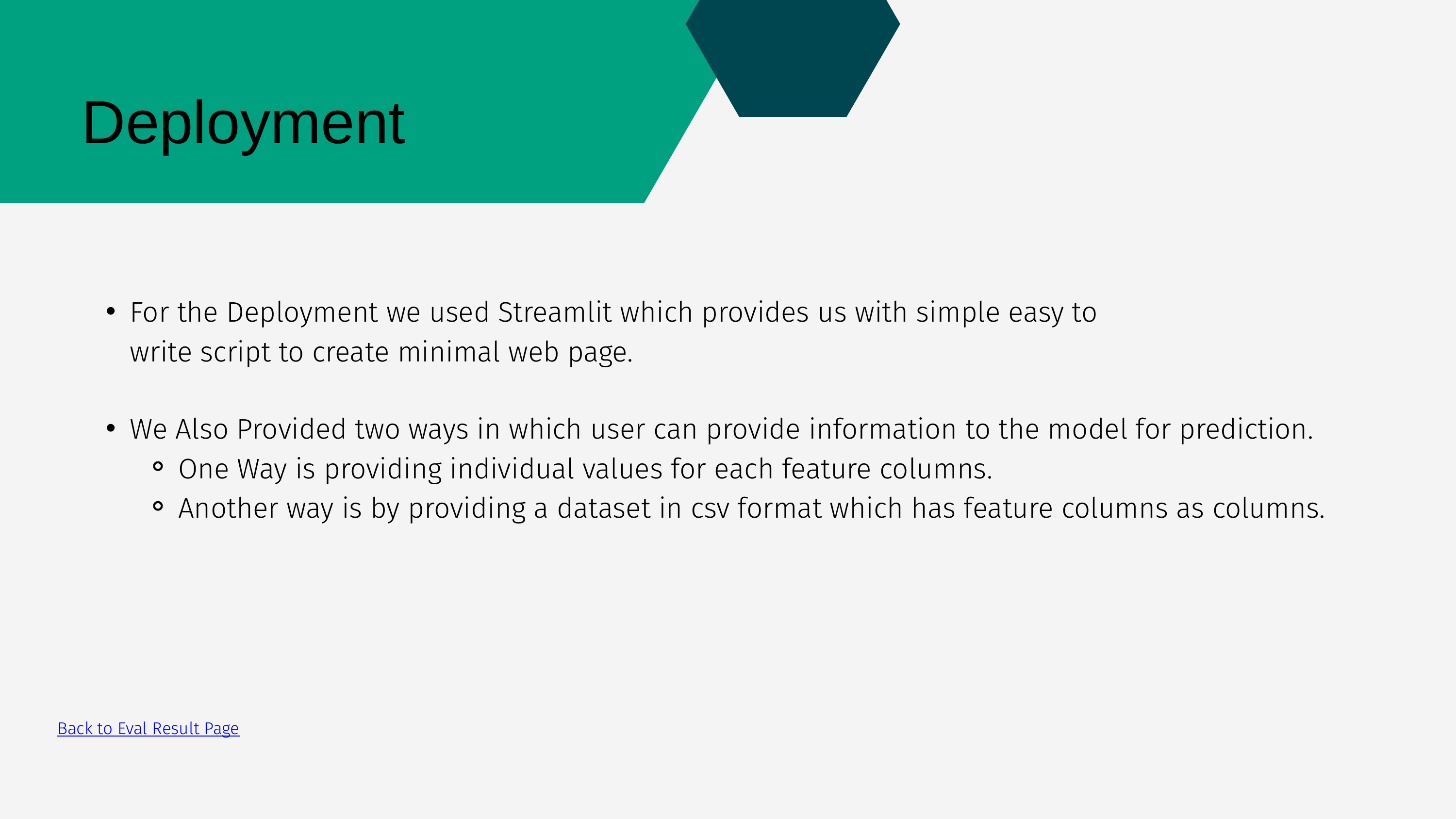

Deployment
For the Deployment we used Streamlit which provides us with simple easy to write script to create minimal web page.
We Also Provided two ways in which user can provide information to the model for prediction.
One Way is providing individual values for each feature columns.
Another way is by providing a dataset in csv format which has feature columns as columns.
Back to Eval Result Page